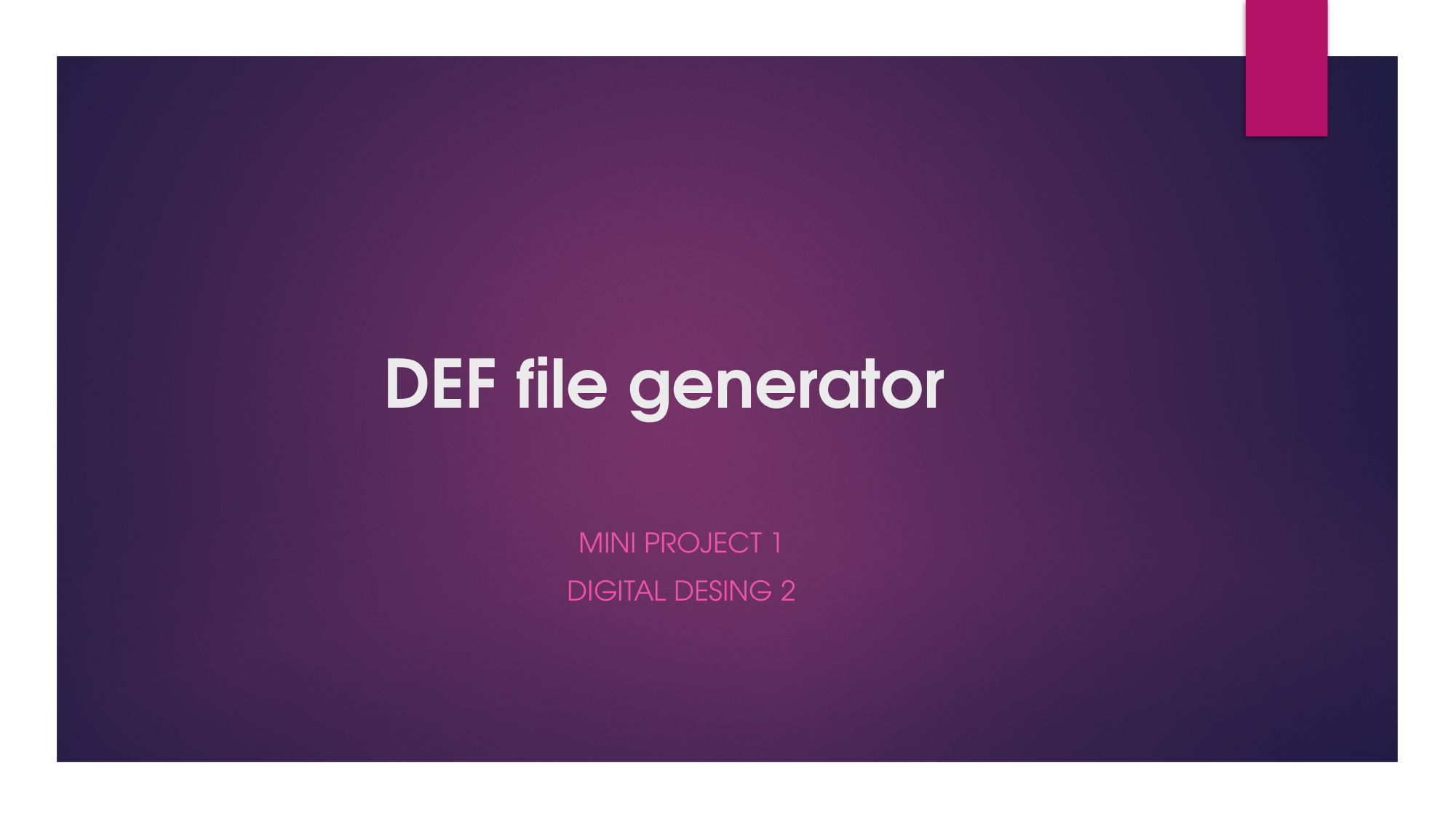

# DEF file generator
Mini project 1
DIGITAL DESING 2